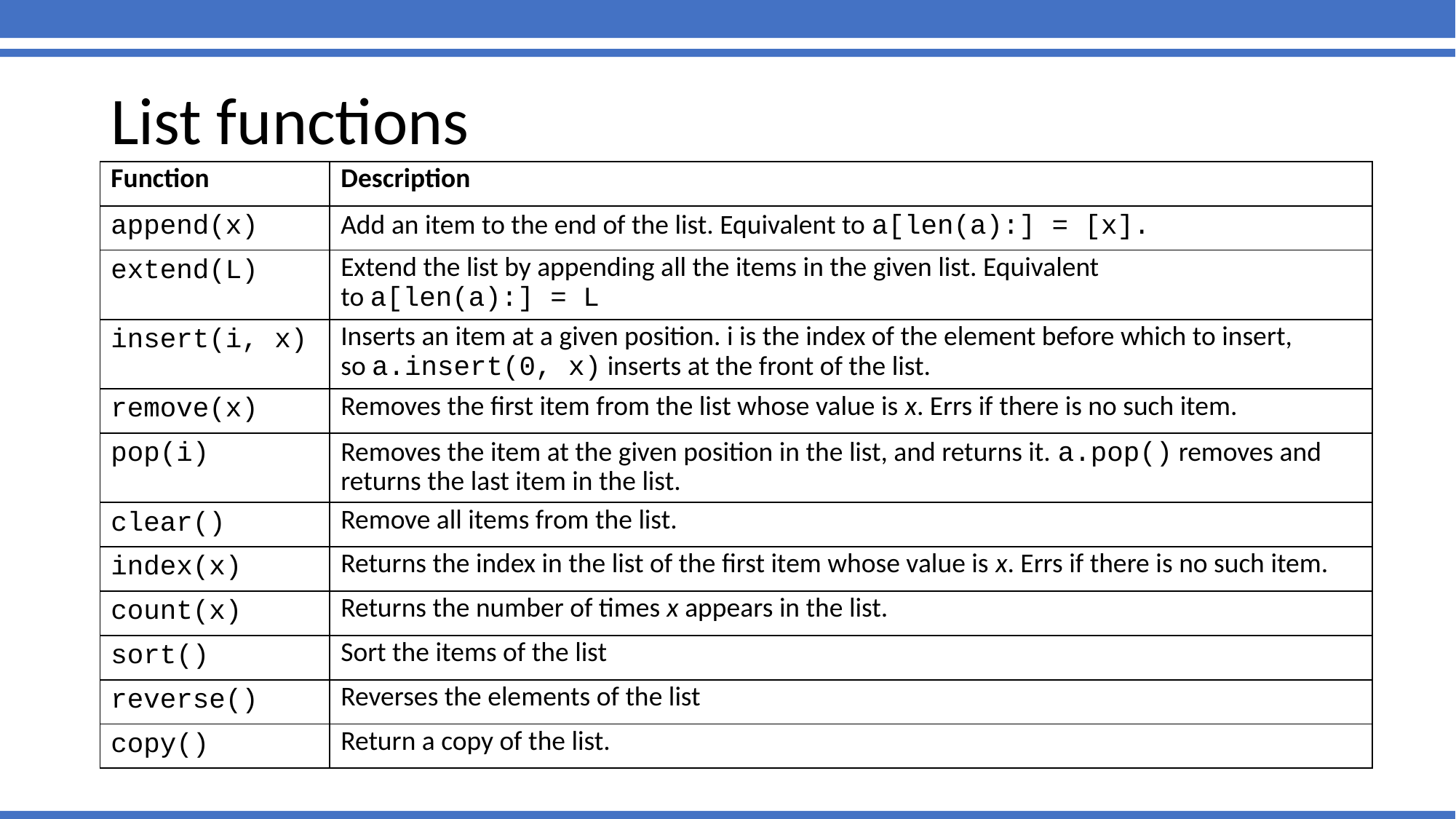

List functions
| Function | Description |
| --- | --- |
| append(x) | Add an item to the end of the list. Equivalent to a[len(a):] = [x]. |
| extend(L) | Extend the list by appending all the items in the given list. Equivalent to a[len(a):] = L |
| insert(i, x) | Inserts an item at a given position. i is the index of the element before which to insert, so a.insert(0, x) inserts at the front of the list. |
| remove(x) | Removes the first item from the list whose value is x. Errs if there is no such item. |
| pop(i) | Removes the item at the given position in the list, and returns it. a.pop() removes and returns the last item in the list. |
| clear() | Remove all items from the list. |
| index(x) | Returns the index in the list of the first item whose value is x. Errs if there is no such item. |
| count(x) | Returns the number of times x appears in the list. |
| sort() | Sort the items of the list |
| reverse() | Reverses the elements of the list |
| copy() | Return a copy of the list. |